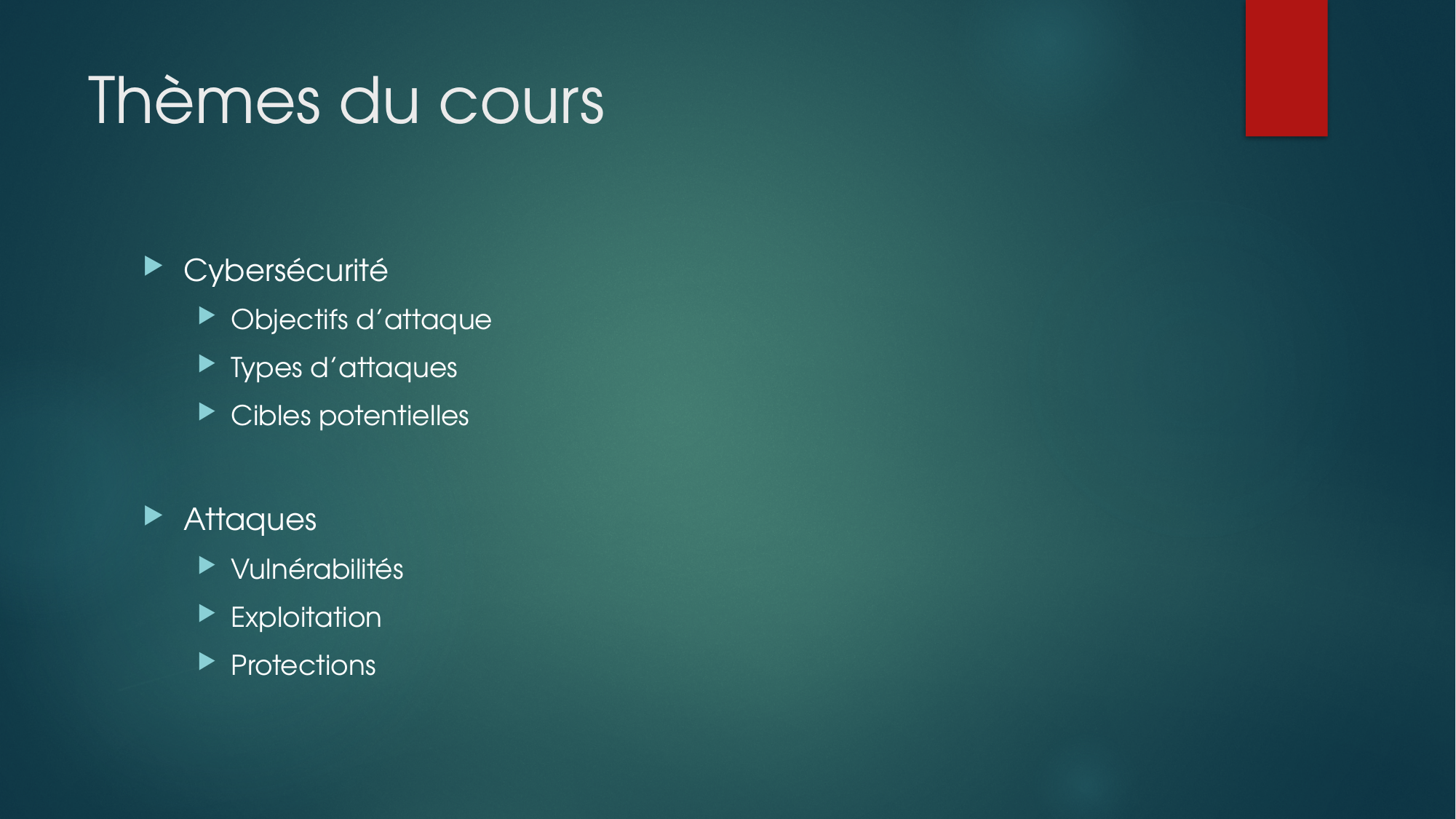

# Thèmes du cours
Cybersécurité
Objectifs d’attaque
Types d’attaques
Cibles potentielles

Attaques
Vulnérabilités
Exploitation
Protections